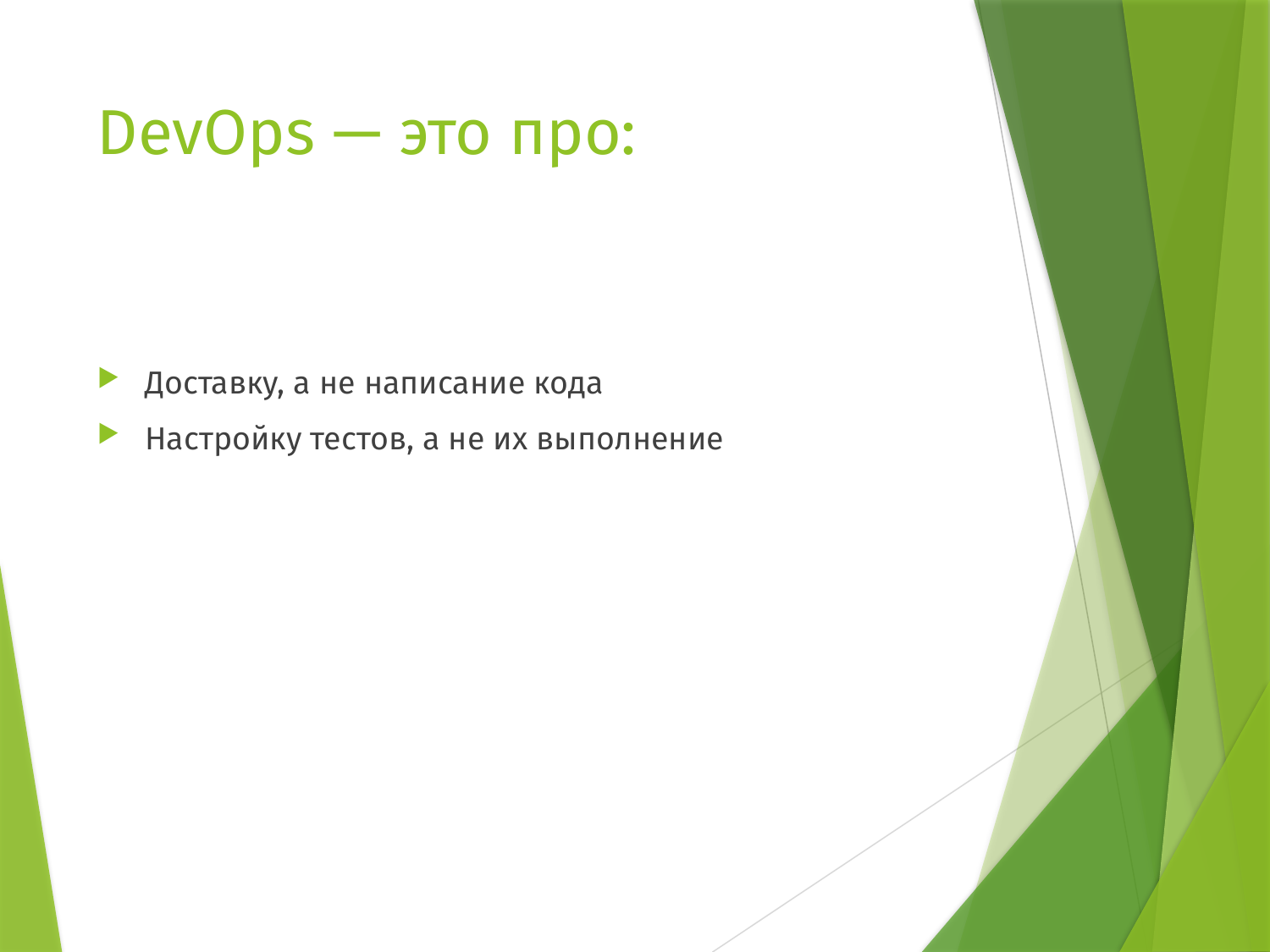

# DevOps — это про:

Доставку, а не написание кода
Настройку тестов, а не их выполнение